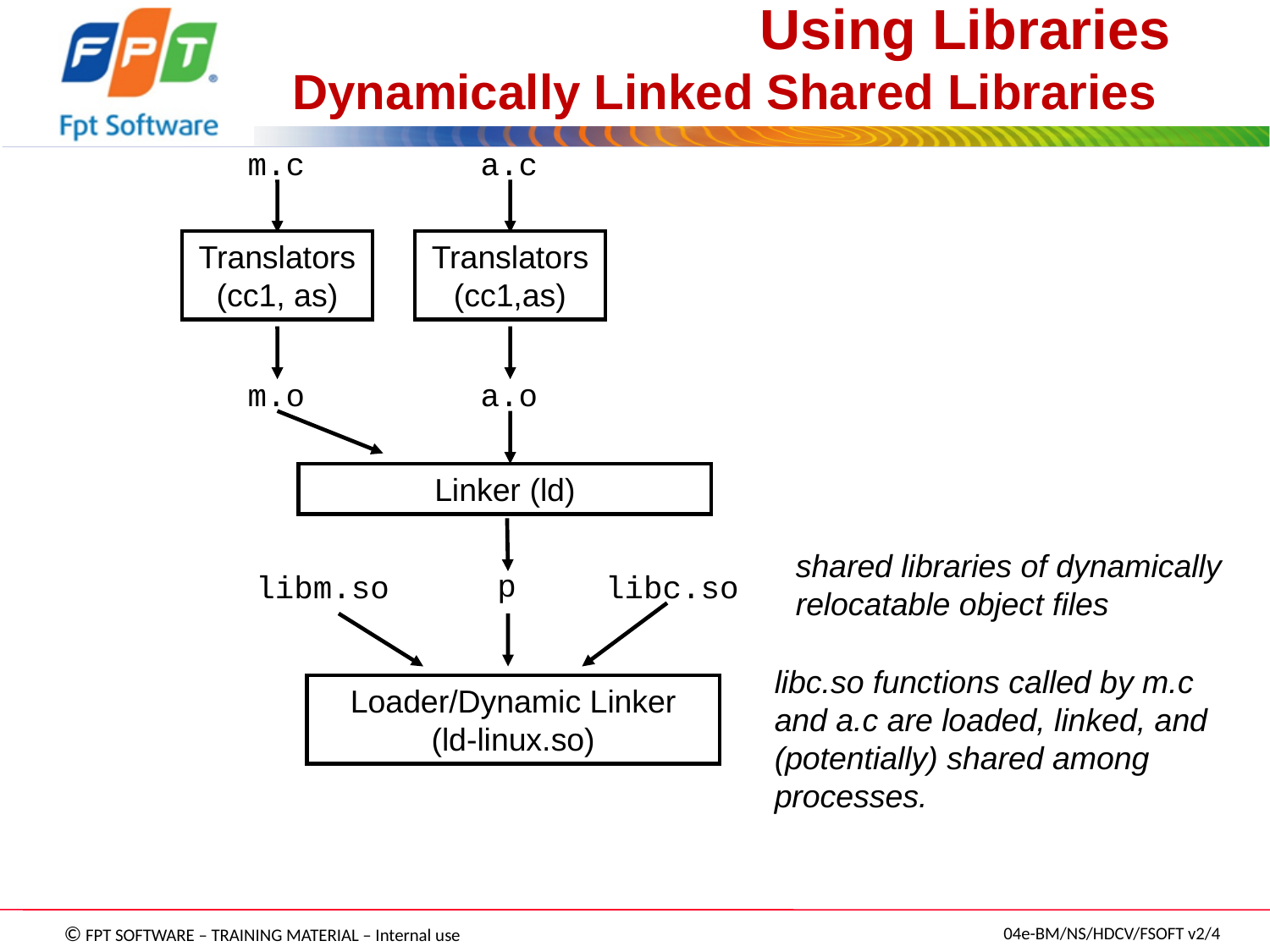

# Using Libraries Dynamically Linked Shared Libraries
m.c
a.c

Translators
(cc1, as)
Translators
(cc1,as)

m.o
a.o

Linker (ld)

shared libraries of dynamically relocatable object files
p
libm.so
libc.so

libc.so functions called by m.c
and a.c are loaded, linked, and (potentially) shared among processes.
Loader/Dynamic Linker
(ld-linux.so)